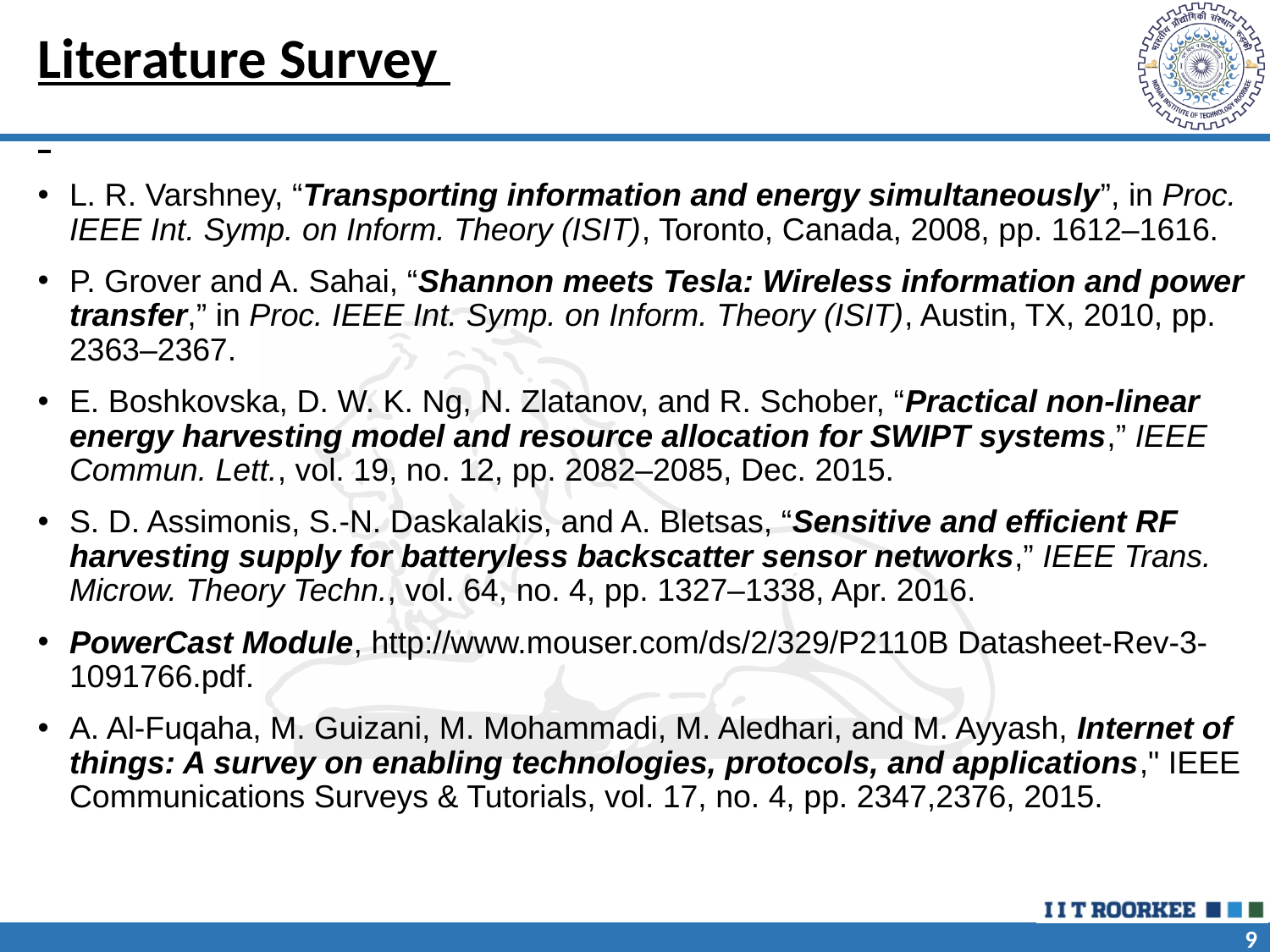

# Literature Survey
L. R. Varshney, “Transporting information and energy simultaneously”, in Proc. IEEE Int. Symp. on Inform. Theory (ISIT), Toronto, Canada, 2008, pp. 1612–1616.
P. Grover and A. Sahai, “Shannon meets Tesla: Wireless information and power transfer,” in Proc. IEEE Int. Symp. on Inform. Theory (ISIT), Austin, TX, 2010, pp. 2363–2367.
E. Boshkovska, D. W. K. Ng, N. Zlatanov, and R. Schober, “Practical non-linear energy harvesting model and resource allocation for SWIPT systems,” IEEE Commun. Lett., vol. 19, no. 12, pp. 2082–2085, Dec. 2015.
S. D. Assimonis, S.-N. Daskalakis, and A. Bletsas, “Sensitive and efficient RF harvesting supply for batteryless backscatter sensor networks,” IEEE Trans. Microw. Theory Techn., vol. 64, no. 4, pp. 1327–1338, Apr. 2016.
PowerCast Module, http://www.mouser.com/ds/2/329/P2110B Datasheet-Rev-3-1091766.pdf.
A. Al-Fuqaha, M. Guizani, M. Mohammadi, M. Aledhari, and M. Ayyash, Internet of things: A survey on enabling technologies, protocols, and applications," IEEE Communications Surveys & Tutorials, vol. 17, no. 4, pp. 2347,2376, 2015.